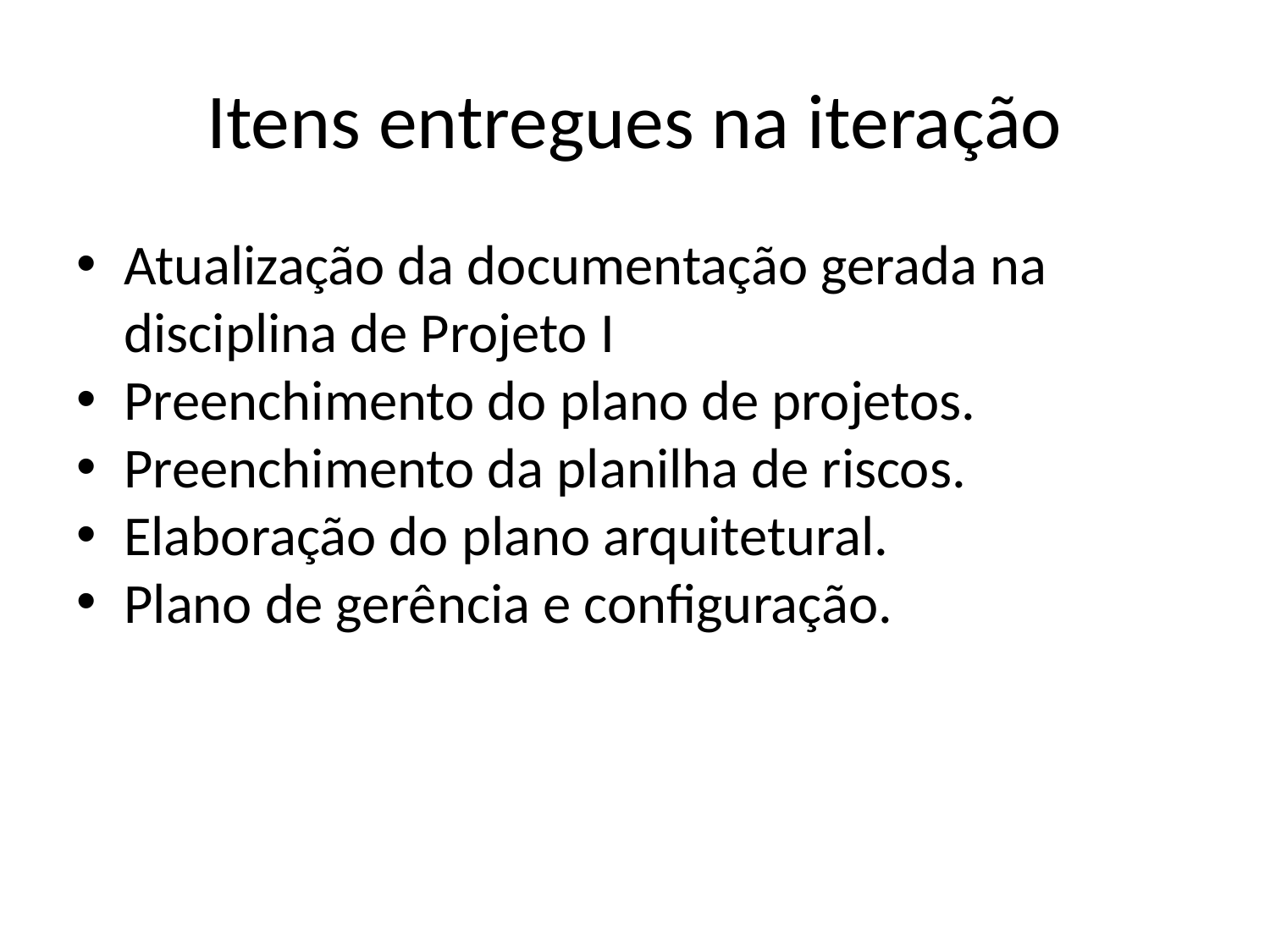

# Itens entregues na iteração
Atualização da documentação gerada na disciplina de Projeto I
Preenchimento do plano de projetos.
Preenchimento da planilha de riscos.
Elaboração do plano arquitetural.
Plano de gerência e configuração.